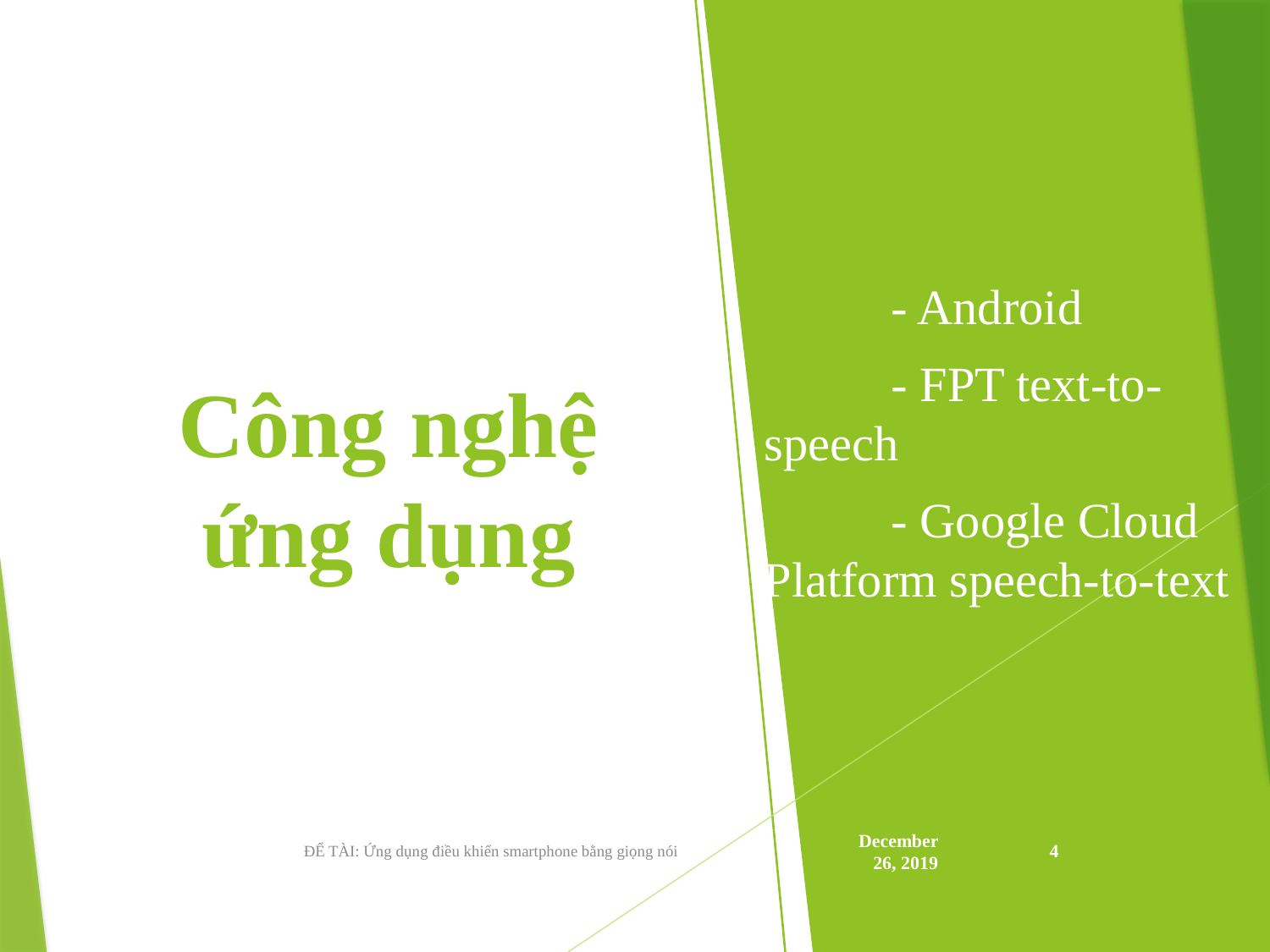

# Công nghệ ứng dụng
	- Android
	- FPT text-to-speech
	- Google Cloud Platform speech-to-text

ĐỂ TÀI: Ứng dụng điều khiển smartphone bằng giọng nói
December 26, 2019
4